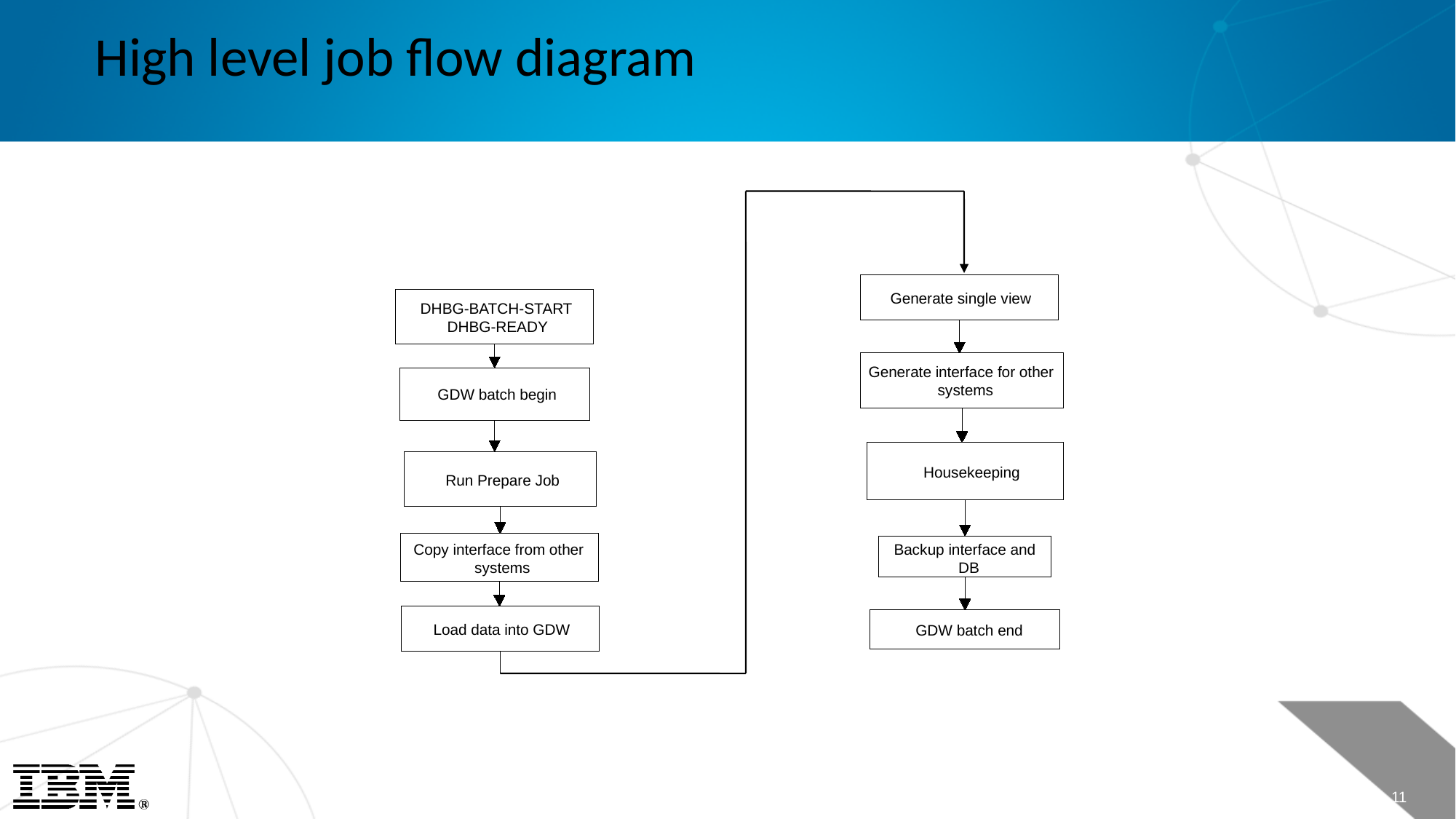

# High level job flow diagram

Generate single view

DHBG-BATCH-START
DHBG-READY

Generate interface for other

systems
GDW batch begin

Housekeeping
Run Prepare Job

Copy interface from other
Backup interface and
systems
DB

Load data into GDW
 GDW batch end

Page 11